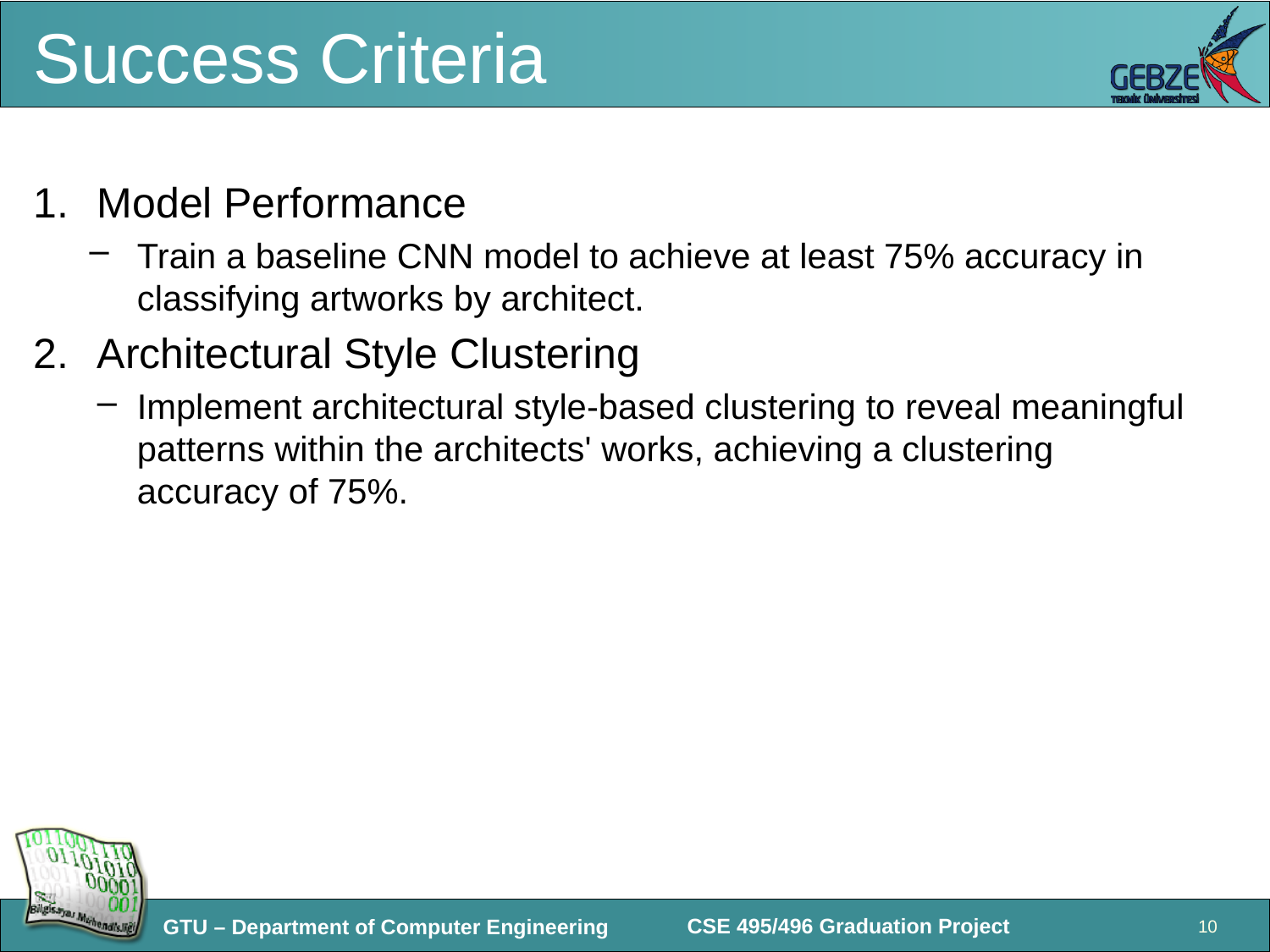

# Success Criteria
Model Performance
Train a baseline CNN model to achieve at least 75% accuracy in classifying artworks by architect.
Architectural Style Clustering
Implement architectural style-based clustering to reveal meaningful patterns within the architects' works, achieving a clustering accuracy of 75%.

10